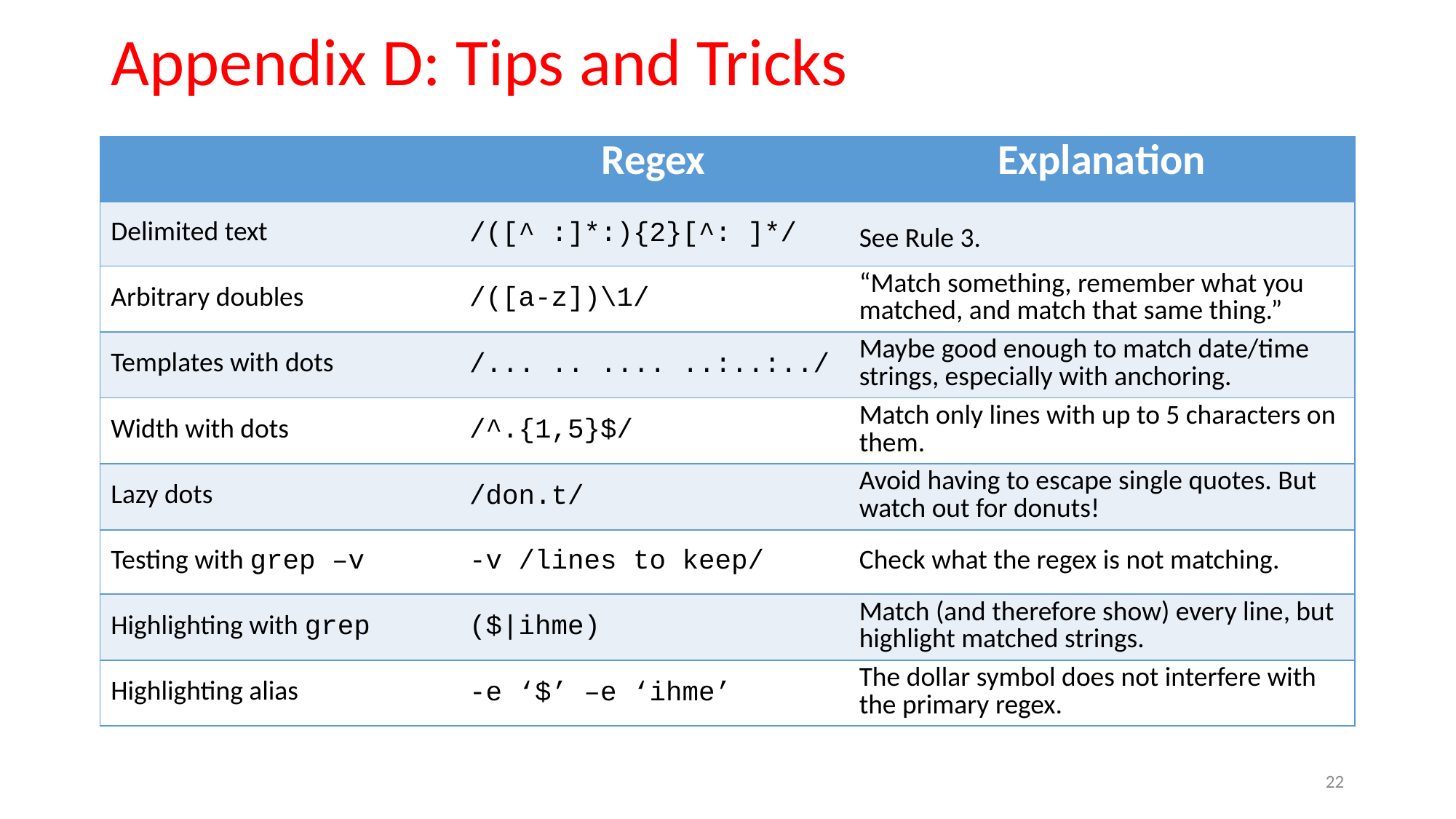

# Appendix D: Tips and Tricks
|  | Regex | Explanation |
| --- | --- | --- |
| Delimited text | /([^ :]\*:){2}[^: ]\*/ | See Rule 3. |
| Arbitrary doubles | /([a-z])\1/ | “Match something, remember what you matched, and match that same thing.” |
| Templates with dots | /... .. .... ..:..:../ | Maybe good enough to match date/time strings, especially with anchoring. |
| Width with dots | /^.{1,5}$/ | Match only lines with up to 5 characters on them. |
| Lazy dots | /don.t/ | Avoid having to escape single quotes. But watch out for donuts! |
| Testing with grep –v | -v /lines to keep/ | Check what the regex is not matching. |
| Highlighting with grep | ($|ihme) | Match (and therefore show) every line, but highlight matched strings. |
| Highlighting alias | -e ‘$’ –e ‘ihme’ | The dollar symbol does not interfere with the primary regex. |
22